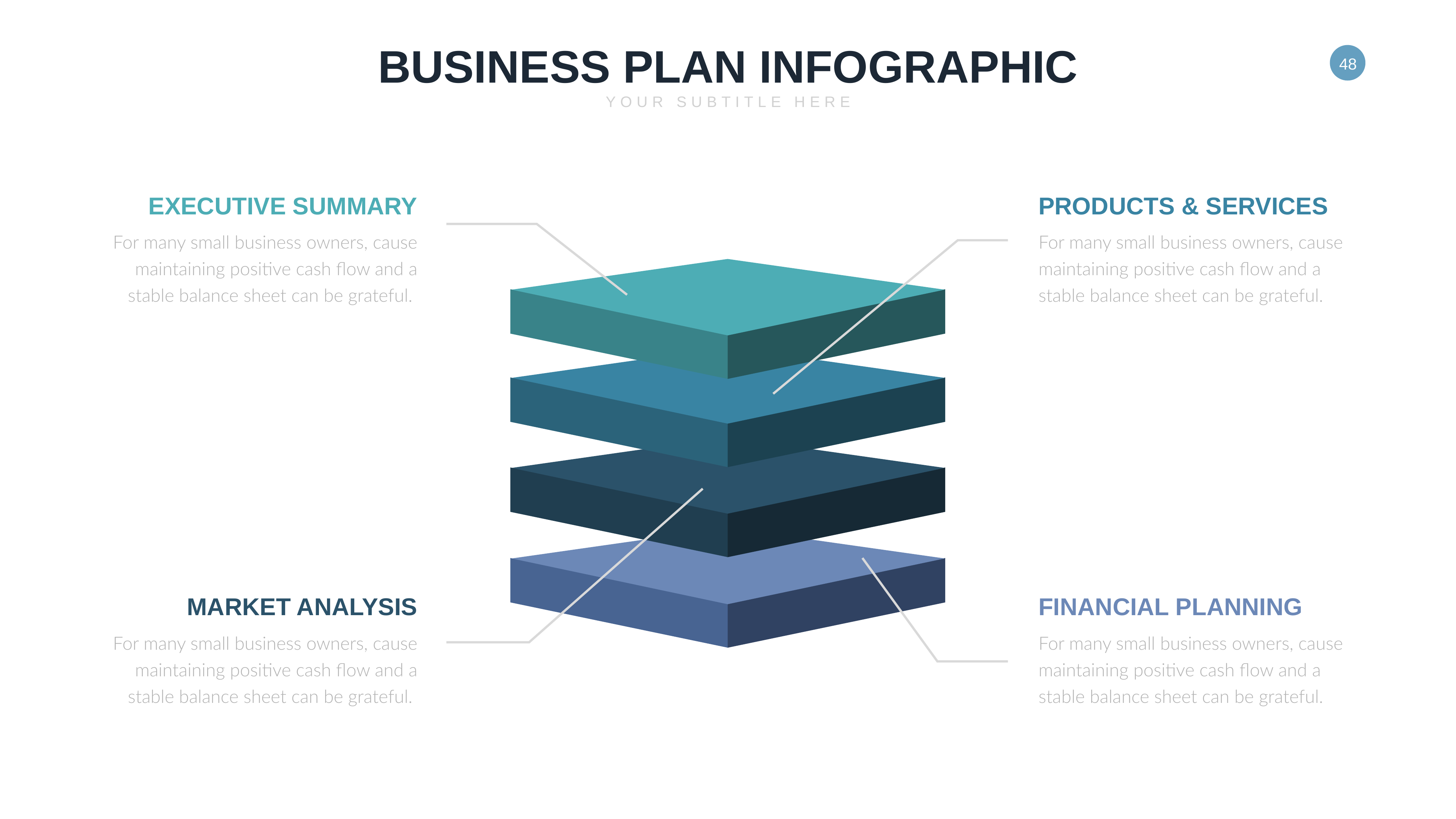

BUSINESS PLAN INFOGRAPHIC
YOUR SUBTITLE HERE
EXECUTIVE SUMMARY
PRODUCTS & SERVICES
For many small business owners, cause maintaining positive cash flow and a stable balance sheet can be grateful.
For many small business owners, cause maintaining positive cash flow and a stable balance sheet can be grateful.

MARKET ANALYSIS
FINANCIAL PLANNING
For many small business owners, cause maintaining positive cash flow and a stable balance sheet can be grateful.
For many small business owners, cause maintaining positive cash flow and a stable balance sheet can be grateful.